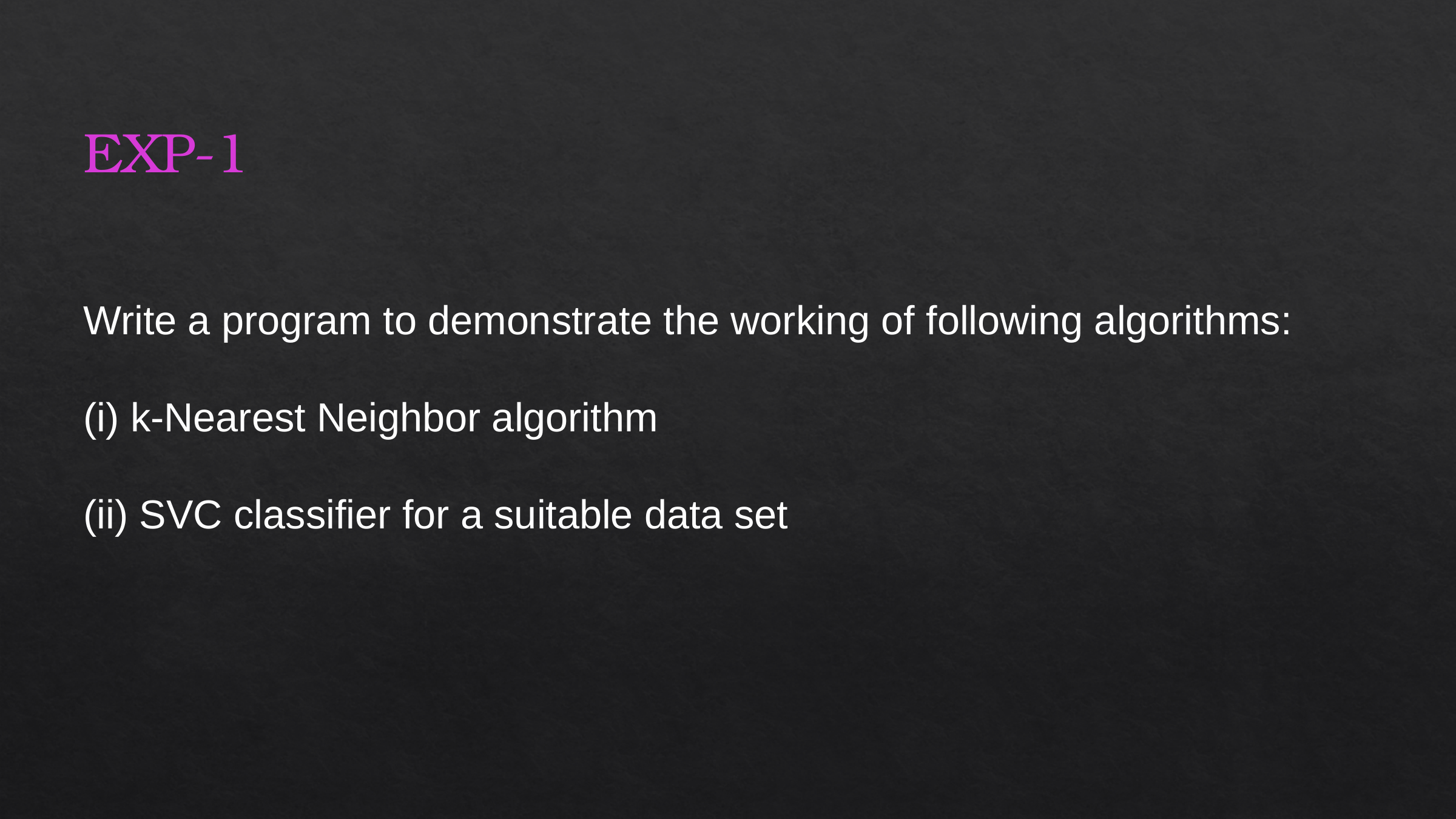

EXP-1
Write a program to demonstrate the working of following algorithms:
(i) k-Nearest Neighbor algorithm
(ii) SVC classifier for a suitable data set